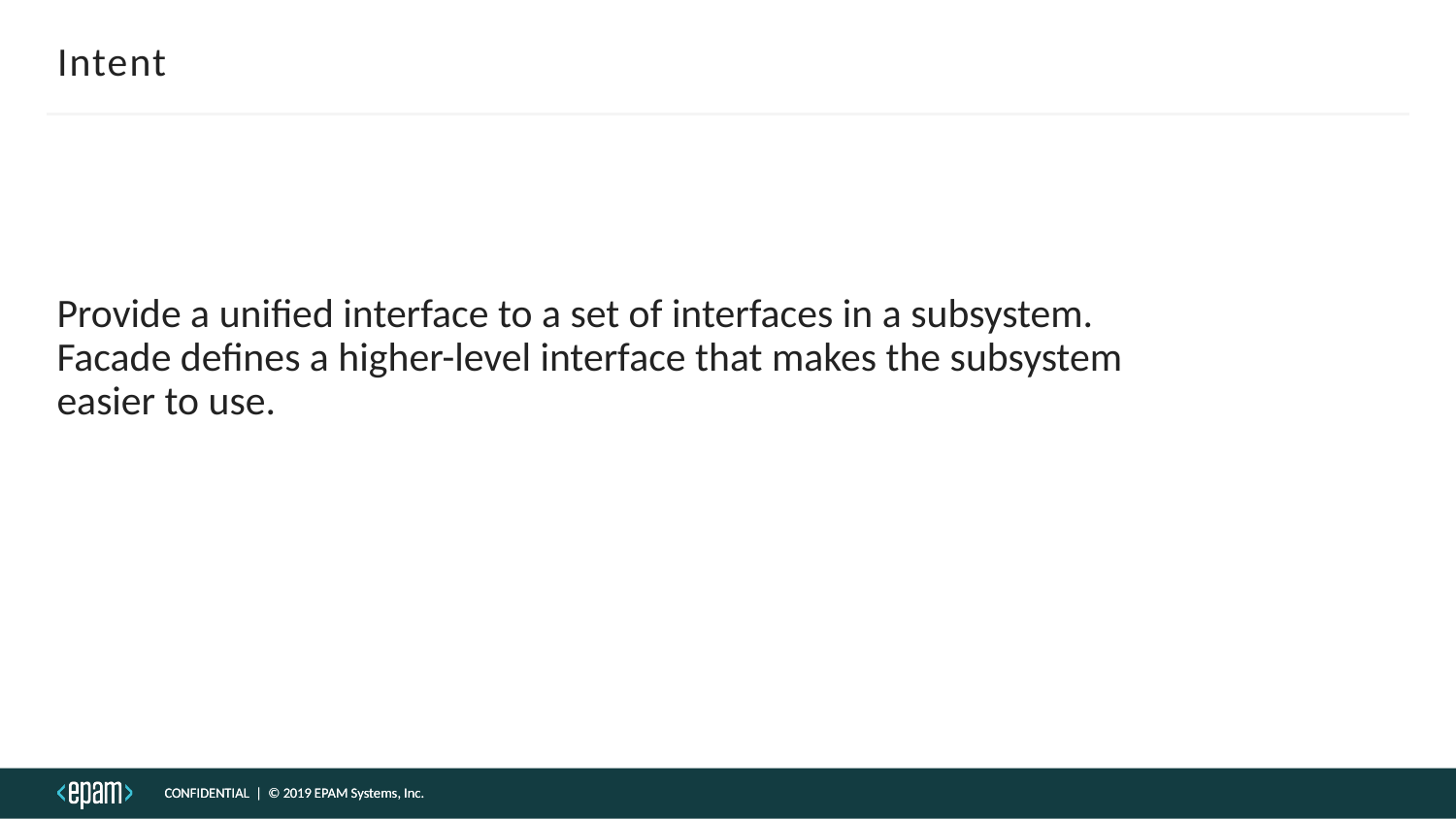

# Intent

Provide a uniﬁed interface to a set of interfaces in a subsystem.
Facade deﬁnes a higher-level interface that makes the subsystem
easier to use.
CONFIDENTIAL  |  © 2019 EPAM Systems, Inc.